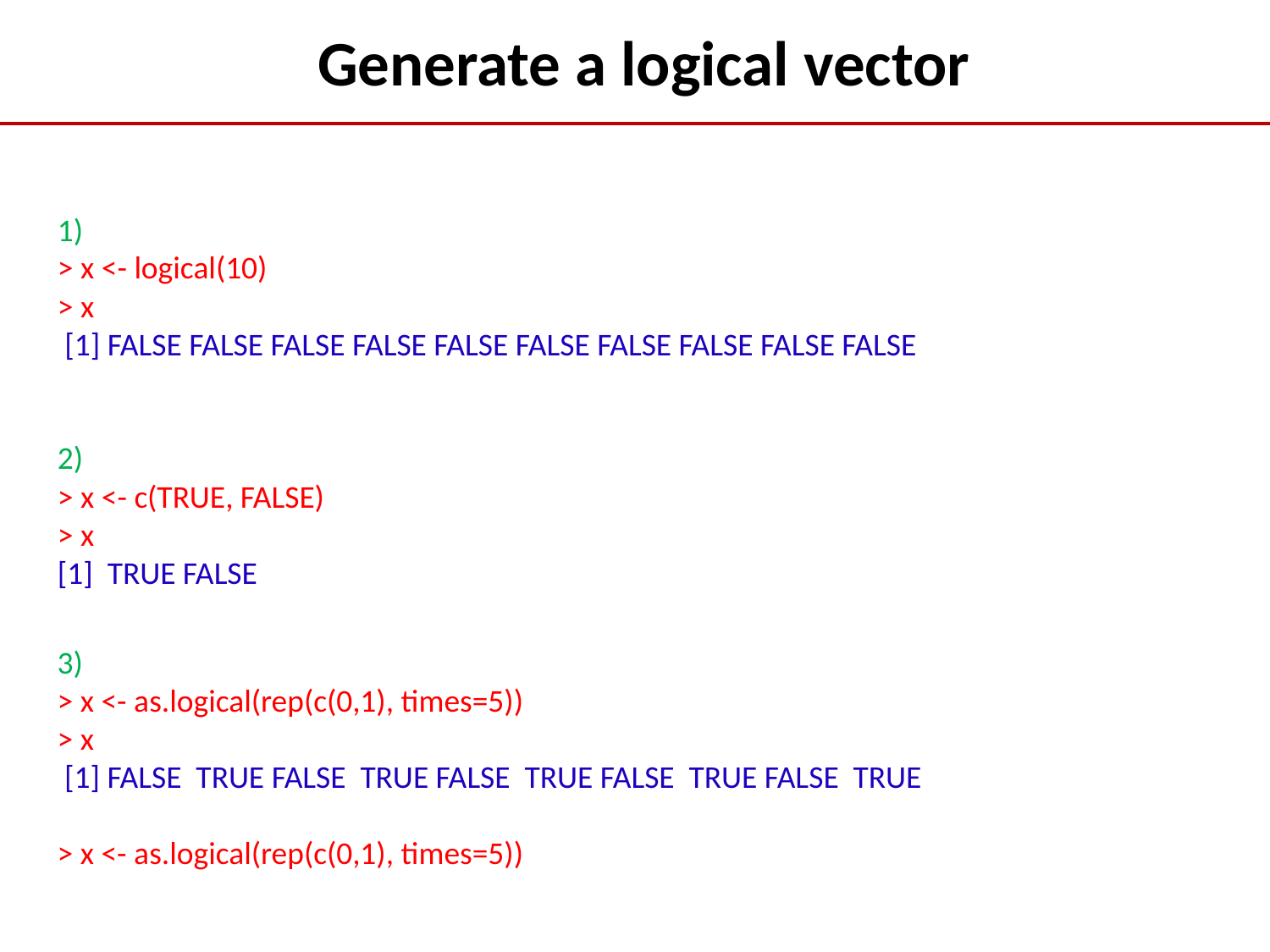

Generate a logical vector

1)
> x <- logical(10)
> x
 [1] FALSE FALSE FALSE FALSE FALSE FALSE FALSE FALSE FALSE FALSE

2)
> x <- c(TRUE, FALSE)
> x
[1]  TRUE FALSE

3)
> x <- as.logical(rep(c(0,1), times=5))
> x
 [1] FALSE  TRUE FALSE  TRUE FALSE  TRUE FALSE  TRUE FALSE  TRUE

> x <- as.logical(rep(c(0,1), times=5))